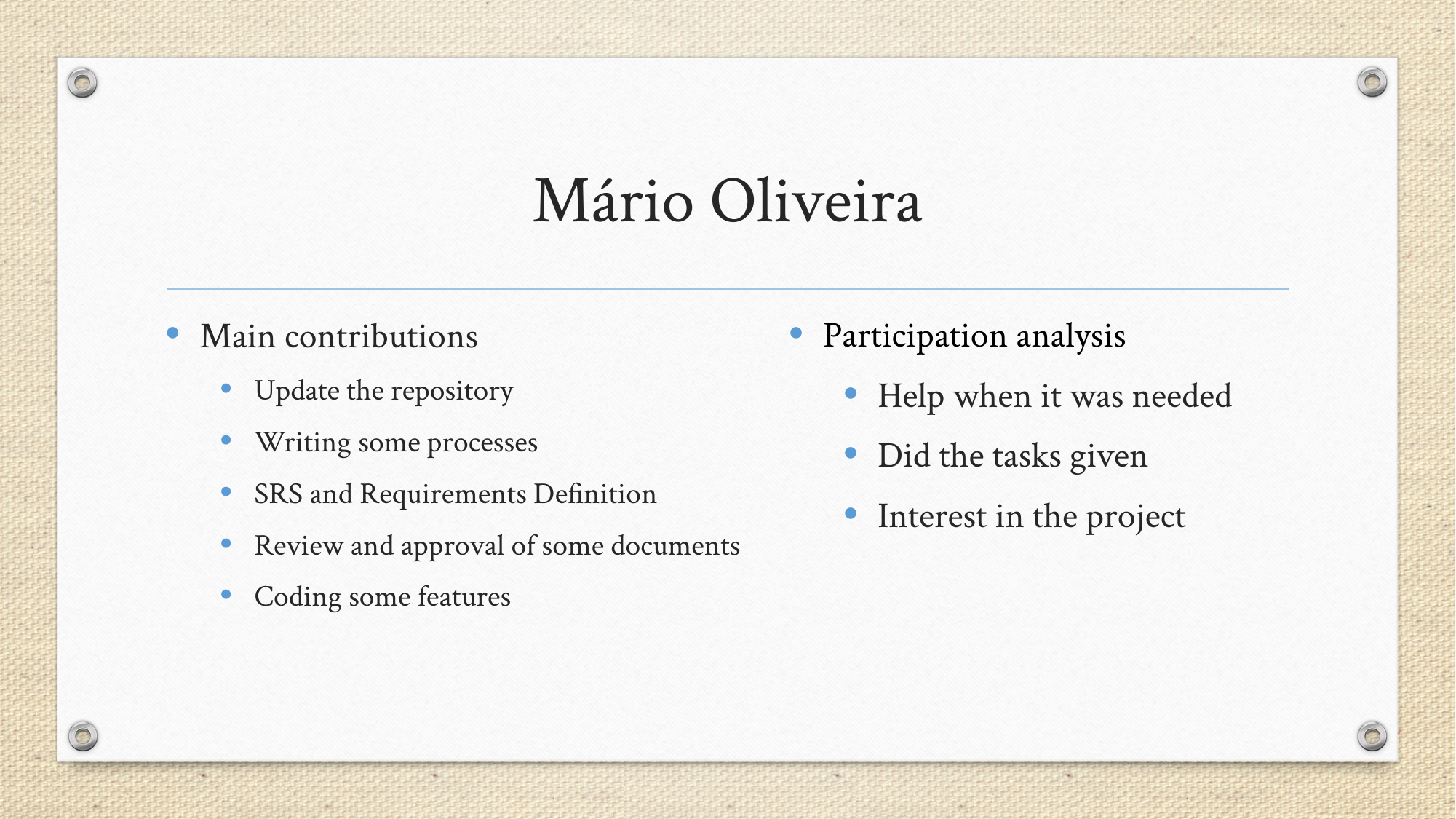

# Mário Oliveira
Main contributions
Update the repository
Writing some processes
SRS and Requirements Definition
Review and approval of some documents
Coding some features

Participation analysis
Help when it was needed
Did the tasks given
Interest in the project